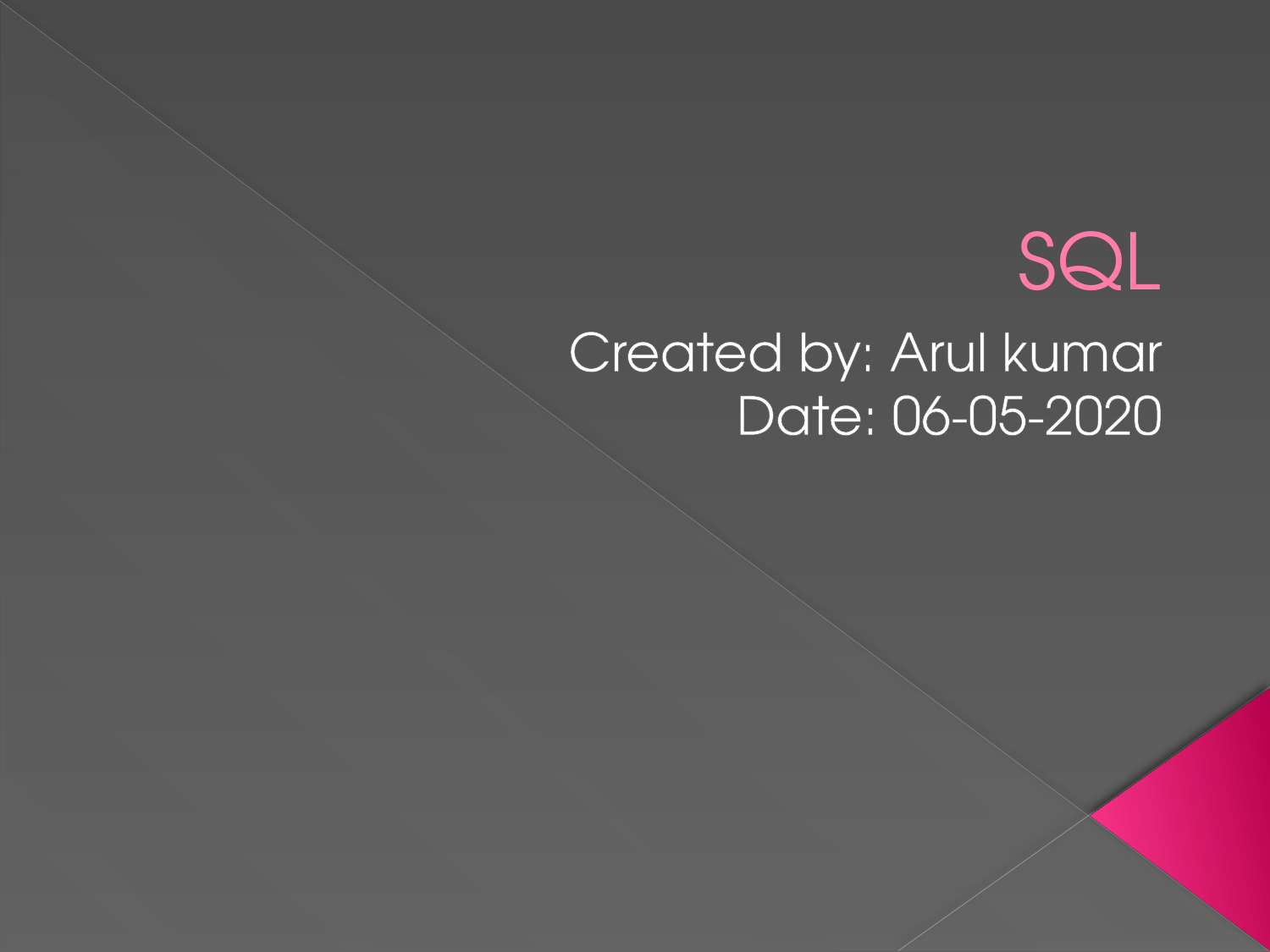

# SQL
Created by: Arul kumar
Date: 06-05-2020